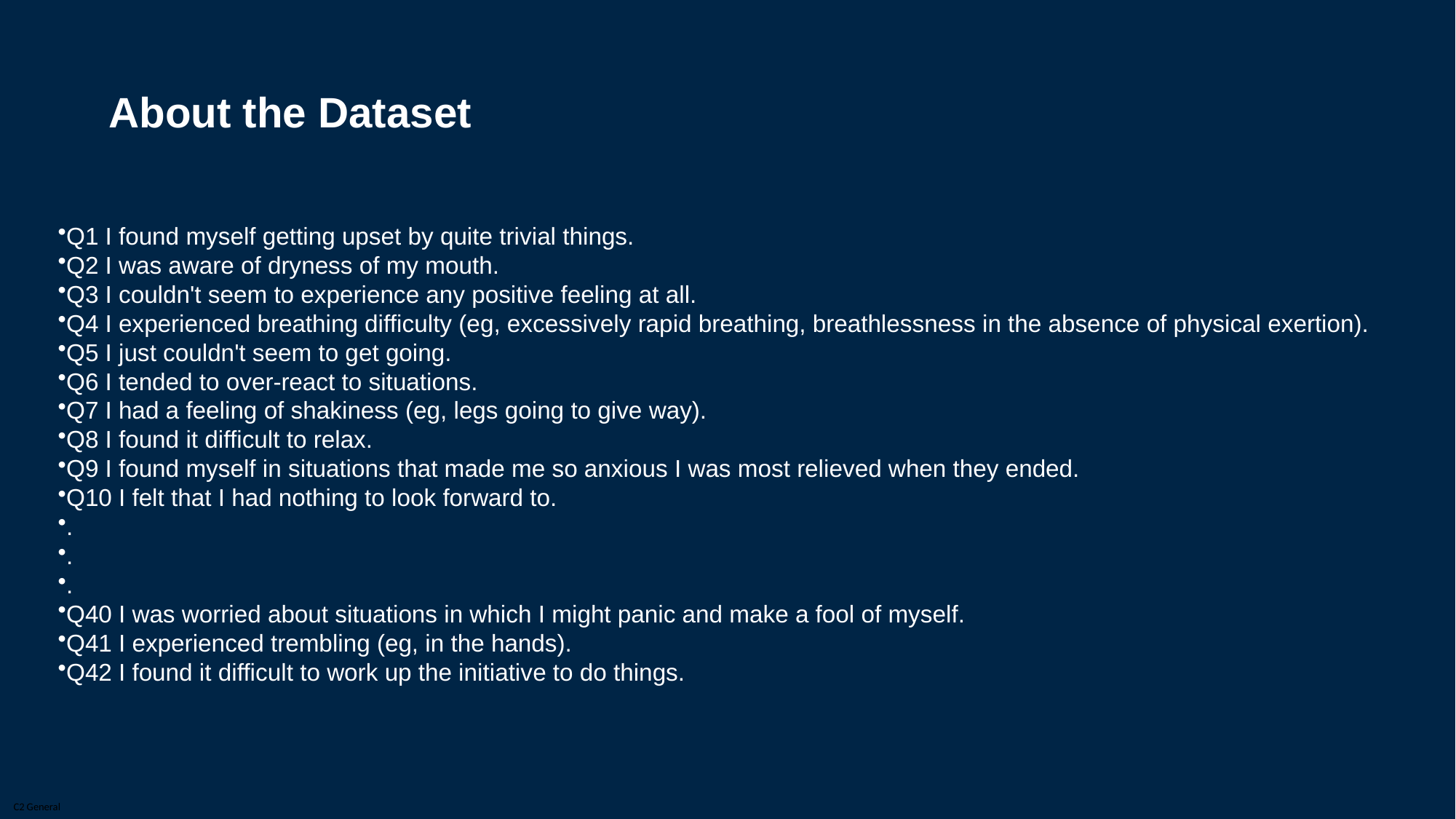

# About the Dataset

Q1 I found myself getting upset by quite trivial things.
Q2 I was aware of dryness of my mouth.
Q3 I couldn't seem to experience any positive feeling at all.
Q4 I experienced breathing difficulty (eg, excessively rapid breathing, breathlessness in the absence of physical exertion).
Q5 I just couldn't seem to get going.
Q6 I tended to over-react to situations.
Q7 I had a feeling of shakiness (eg, legs going to give way).
Q8 I found it difficult to relax.
Q9 I found myself in situations that made me so anxious I was most relieved when they ended.
Q10 I felt that I had nothing to look forward to.
.
.
.
Q40 I was worried about situations in which I might panic and make a fool of myself.
Q41 I experienced trembling (eg, in the hands).
Q42 I found it difficult to work up the initiative to do things.